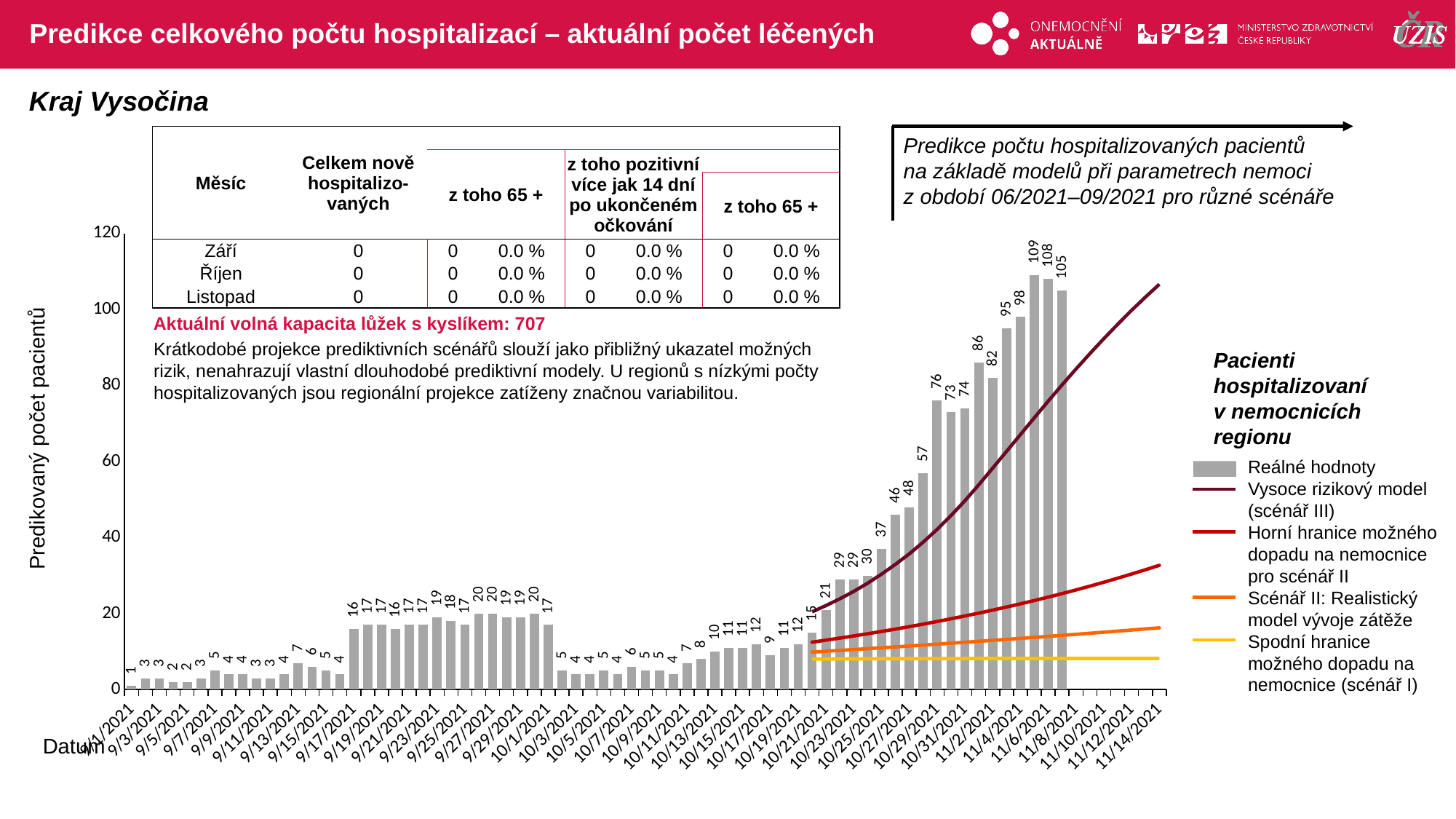

# Predikce celkového počtu hospitalizací – aktuální počet léčených
Kraj Vysočina
| Měsíc | Celkem nově hospitalizo-vaných |  |  |  |  |  |  |
| --- | --- | --- | --- | --- | --- | --- | --- |
|  |  | z toho 65 + |  | z toho pozitivní více jak 14 dní po ukončeném očkování |  |  |  |
|  |  |  |  |  |  | z toho 65 + |  |
| Září | 0 | 0 | 0.0 % | 0 | 0.0 % | 0 | 0.0 % |
| Říjen | 0 | 0 | 0.0 % | 0 | 0.0 % | 0 | 0.0 % |
| Listopad | 0 | 0 | 0.0 % | 0 | 0.0 % | 0 | 0.0 % |
| Aktuální volná kapacita lůžek s kyslíkem: 707 |  |  |  |  |  |  |  |
Predikce počtu hospitalizovaných pacientů na základě modelů při parametrech nemoci z období 06/2021–09/2021 pro různé scénáře

### Chart

| Category |  |  |  |  |  |  |
|---|---|---|---|---|---|---|
| 44440 | 1.0 | None | None | None | None | None |
| 44441 | 3.0 | None | None | None | None | None |
| 44442 | 3.0 | None | None | None | None | None |
| 44443 | 2.0 | None | None | None | None | None |
| 44444 | 2.0 | None | None | None | None | None |
| 44445 | 3.0 | None | None | None | None | None |
| 44446 | 5.0 | None | None | None | None | None |
| 44447 | 4.0 | None | None | None | None | None |
| 44448 | 4.0 | None | None | None | None | None |
| 44449 | 3.0 | None | None | None | None | None |
| 44450 | 3.0 | None | None | None | None | None |
| 44451 | 4.0 | None | None | None | None | None |
| 44452 | 7.0 | None | None | None | None | None |
| 44453 | 6.0 | None | None | None | None | None |
| 44454 | 5.0 | None | None | None | None | None |
| 44455 | 4.0 | None | None | None | None | None |
| 44456 | 16.0 | None | None | None | None | None |
| 44457 | 17.0 | None | None | None | None | None |
| 44458 | 17.0 | None | None | None | None | None |
| 44459 | 16.0 | None | None | None | None | None |
| 44460 | 17.0 | None | None | None | None | None |
| 44461 | 17.0 | None | None | None | None | None |
| 44462 | 19.0 | None | None | None | None | None |
| 44463 | 18.0 | None | None | None | None | None |
| 44464 | 17.0 | None | None | None | None | None |
| 44465 | 20.0 | None | None | None | None | None |
| 44466 | 20.0 | None | None | None | None | None |
| 44467 | 19.0 | None | None | None | None | None |
| 44468 | 19.0 | None | None | None | None | None |
| 44469 | 20.0 | None | None | None | None | None |
| 44470 | 17.0 | None | None | None | None | None |
| 44471 | 5.0 | None | None | None | None | None |
| 44472 | 4.0 | None | None | None | None | None |
| 44473 | 4.0 | None | None | None | None | None |
| 44474 | 5.0 | None | None | None | None | None |
| 44475 | 4.0 | None | None | None | None | None |
| 44476 | 6.0 | None | None | None | None | None |
| 44477 | 5.0 | None | None | None | None | None |
| 44478 | 5.0 | None | None | None | None | None |
| 44479 | 4.0 | None | None | None | None | None |
| 44480 | 7.0 | None | None | None | None | None |
| 44481 | 8.0 | None | None | None | None | None |
| 44482 | 10.0 | None | None | None | None | None |
| 44483 | 11.0 | None | None | None | None | None |
| 44484 | 11.0 | None | None | None | None | None |
| 44485 | 12.0 | None | None | None | None | None |
| 44486 | 9.0 | None | None | None | None | None |
| 44487 | 11.0 | None | None | None | None | None |
| 44488 | 12.0 | None | None | None | None | None |
| 44489 | 15.0 | 8.006736846350682 | 9.851384581120117 | 12.470120657002468 | 20.45116721734634 | None |
| 44490 | 21.0 | 8.034571294234256 | 10.075365061842113 | 12.994998588811987 | 22.10071169896509 | None |
| 44491 | 29.0 | 8.05817769704626 | 10.301148579255926 | 13.538426487251952 | 23.871623727625533 | None |
| 44492 | 29.0 | 8.078229259474142 | 10.528999153493501 | 14.100922574226464 | 25.82057845183501 | None |
| 44493 | 30.0 | 8.095335027759527 | 10.759122641417799 | 14.683016053040463 | 27.984222514559608 | None |
| 44494 | 37.0 | 8.109968155729803 | 10.99168274301885 | 15.285244279618833 | 30.36385706084845 | None |
| 44495 | 46.0 | 8.12248780425723 | 11.226788628551551 | 15.908146999038284 | 32.93331659913055 | None |
| 44496 | 48.0 | 8.133195717406187 | 11.464520893865018 | 16.552265868301653 | 35.70620915864245 | None |
| 44497 | 57.0 | 8.142318835450485 | 11.704946046341698 | 17.218144764125874 | 38.78451116859716 | None |
| 44498 | 76.0 | 8.150091711611545 | 11.948094589376936 | 17.9065187973399 | 42.12480785109342 | None |
| 44499 | 73.0 | 8.156714184709205 | 12.193997371890061 | 18.618147912746544 | 45.7507946964341 | None |
| 44500 | 74.0 | 8.162356516970839 | 12.44268559223829 | 19.353817728079328 | 49.676362918003576 | None |
| 44501 | 86.0 | 8.167163771433213 | 12.694190802174933 | 20.11434040130147 | 53.87170067304194 | None |
| 44502 | 82.0 | 8.171259541479074 | 12.948544910852467 | 20.90055552720454 | 58.244708909868855 | None |
| 44503 | 95.0 | 8.174749128393993 | 13.20578018887092 | 21.713331064296554 | 62.65556022889844 | None |
| 44504 | 98.0 | 8.177722248637664 | 13.465929272372144 | 22.553564293002786 | 67.06724651811409 | None |
| 44505 | 109.0 | 8.18025534043301 | 13.729025167180444 | 23.422182806237117 | 71.5040403442921 | None |
| 44506 | 108.0 | 8.182413528974932 | 13.99510125299012 | 24.320145533437483 | 75.87739620883359 | None |
| 44507 | 105.0 | 8.184252300783768 | 14.264191287600436 | 25.24844379919594 | 80.14613312053328 | None |
| 44508 | None | 8.185818930250703 | 14.536329411198569 | 26.20810241765202 | 84.31457215333388 | None |
| 44509 | None | 8.187153695051245 | 14.811550150691069 | 27.20018082385758 | 88.36705014268851 | None |
| 44510 | None | 8.188290911674812 | 15.089888424084373 | 28.225774243362107 | 92.28600562170088 | None |
| 44511 | None | 8.189259817693605 | 15.371379544914957 | 29.28601490130971 | 96.08001911357265 | None |
| 44512 | None | 8.190085323453719 | 15.656059226729655 | 30.382073272382556 | 99.73905723866062 | None |
| 44513 | None | 8.190788652514291 | 15.94396358761674 | 31.515159372970704 | 103.24062738722495 | None |
| 44514 | None | 8.191387887300221 | 16.235129154788314 | 32.68652409699481 | 106.60223788978558 | None |
Krátkodobé projekce prediktivních scénářů slouží jako přibližný ukazatel možných rizik, nenahrazují vlastní dlouhodobé prediktivní modely. U regionů s nízkými počty hospitalizovaných jsou regionální projekce zatíženy značnou variabilitou.
Pacienti hospitalizovaní v nemocnicích regionu
Predikovaný počet pacientů
Reálné hodnoty
Vysoce rizikový model (scénář III)
Horní hranice možného dopadu na nemocnice pro scénář II
Scénář II: Realistický model vývoje zátěže
Spodní hranice možného dopadu na nemocnice (scénář I)

Datum